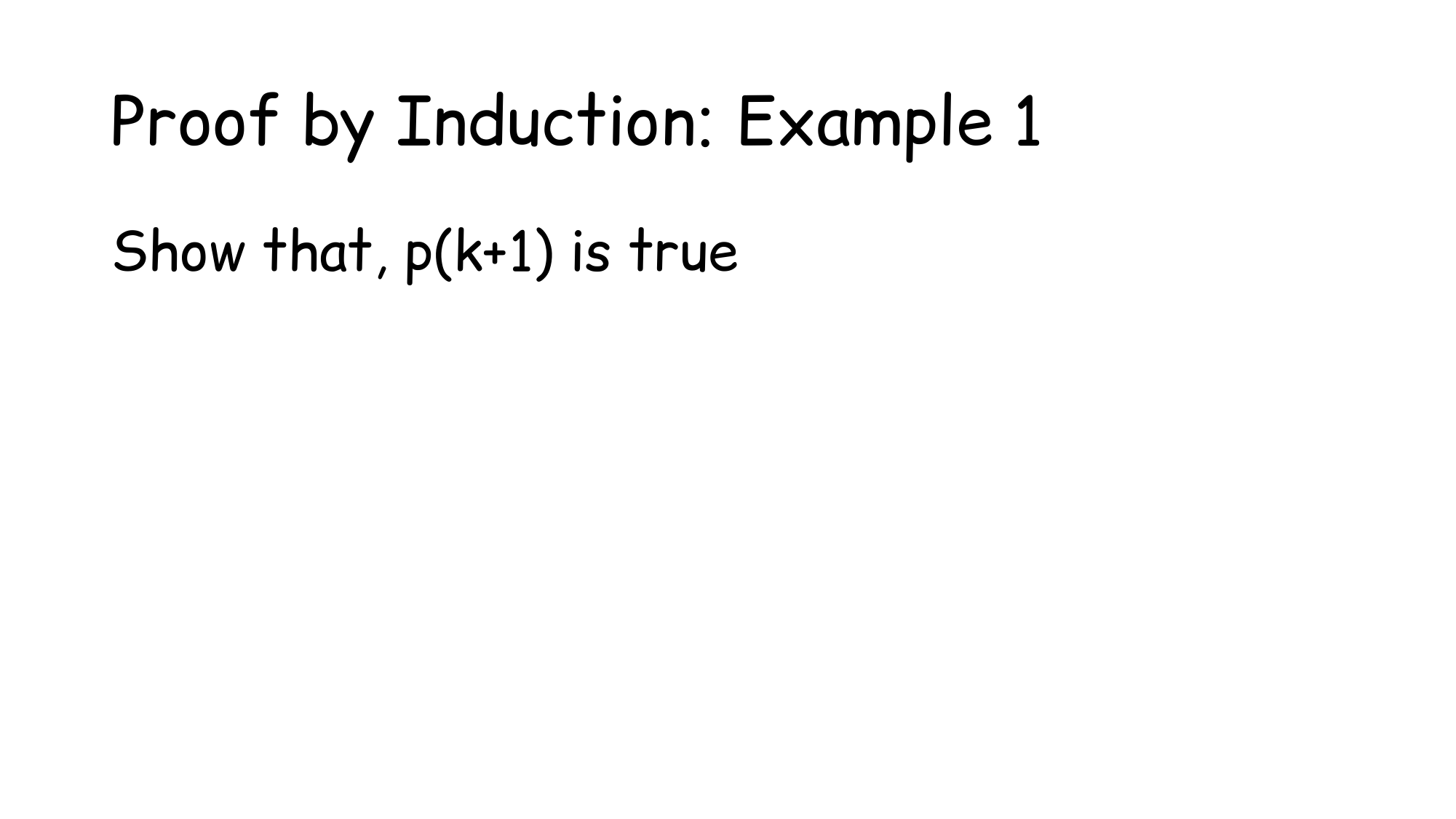

# Proof by Induction: Example 1
Show that, p(k+1) is true